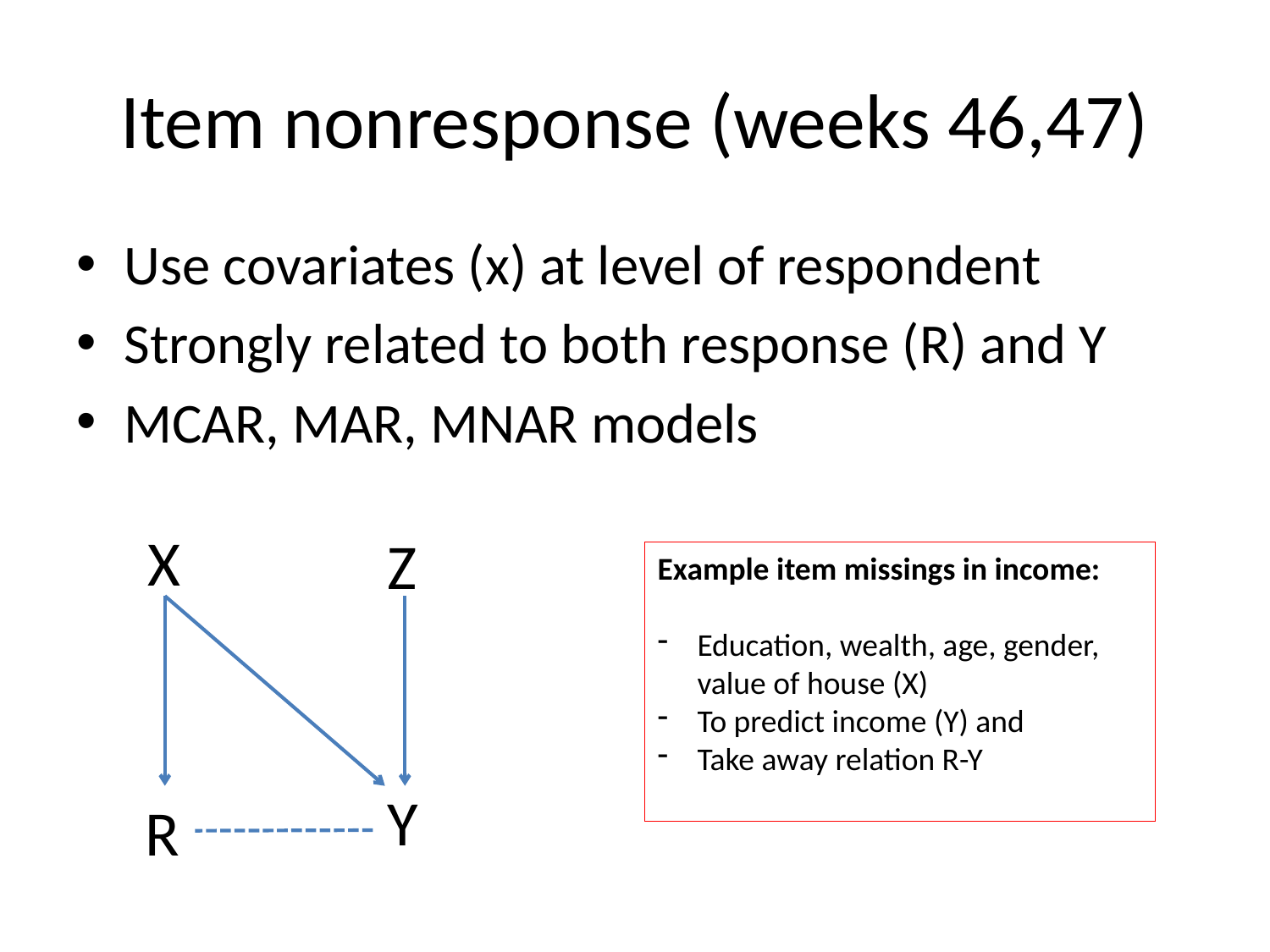

# Item nonresponse (weeks 46,47)
Use covariates (x) at level of respondent
Strongly related to both response (R) and Y
MCAR, MAR, MNAR models
X
Z
Y
Example item missings in income:

Education, wealth, age, gender, value of house (X)
To predict income (Y) and
Take away relation R-Y

R